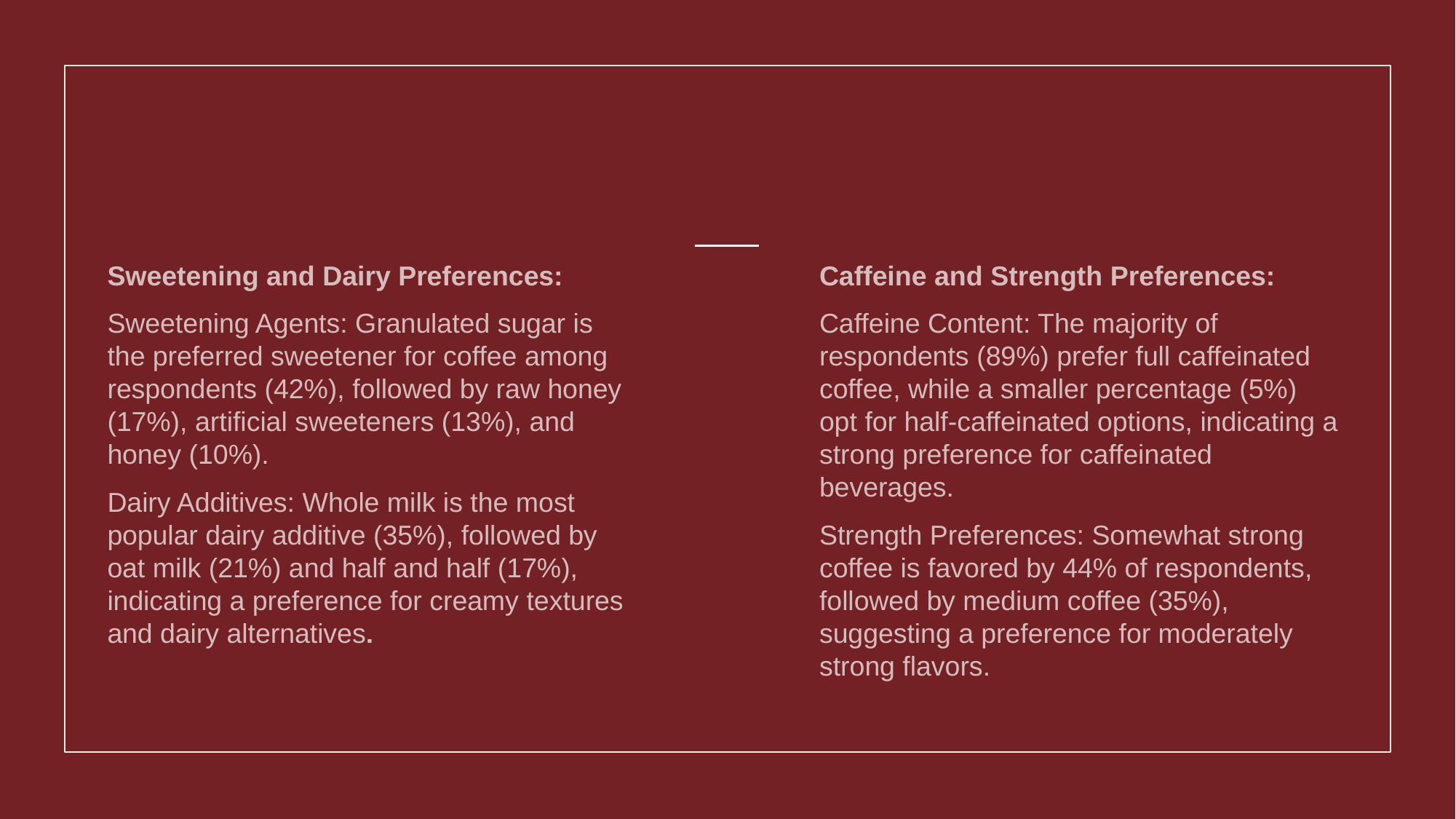

Sweetening and Dairy Preferences:
Sweetening Agents: Granulated sugar is the preferred sweetener for coffee among respondents (42%), followed by raw honey (17%), artificial sweeteners (13%), and honey (10%).
Dairy Additives: Whole milk is the most popular dairy additive (35%), followed by oat milk (21%) and half and half (17%), indicating a preference for creamy textures and dairy alternatives.
Caffeine and Strength Preferences:
Caffeine Content: The majority of respondents (89%) prefer full caffeinated coffee, while a smaller percentage (5%) opt for half-caffeinated options, indicating a strong preference for caffeinated beverages.
Strength Preferences: Somewhat strong coffee is favored by 44% of respondents, followed by medium coffee (35%), suggesting a preference for moderately strong flavors.